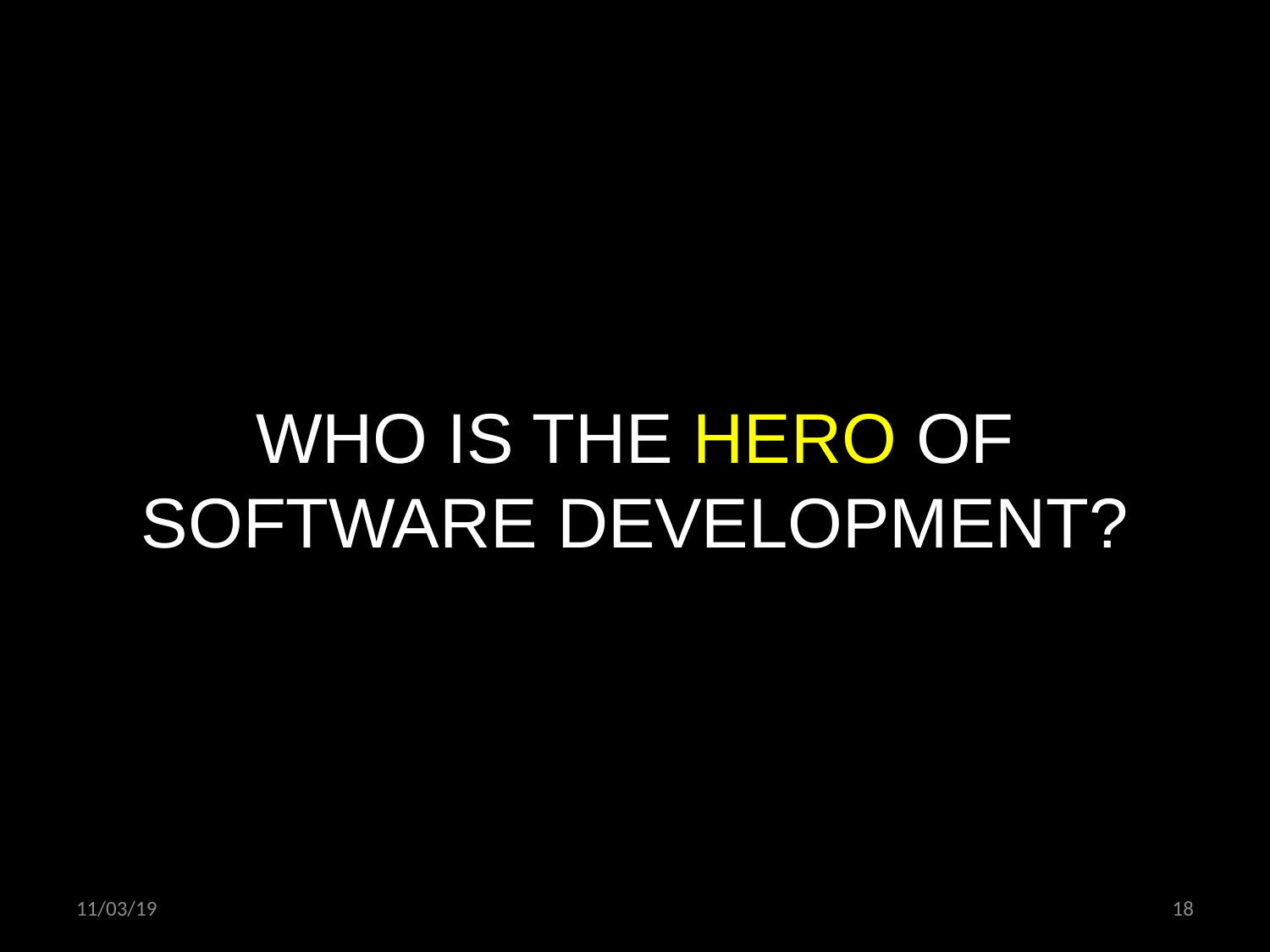

WHO IS THE HERO OF
SOFTWARE DEVELOPMENT?
11/03/19
18